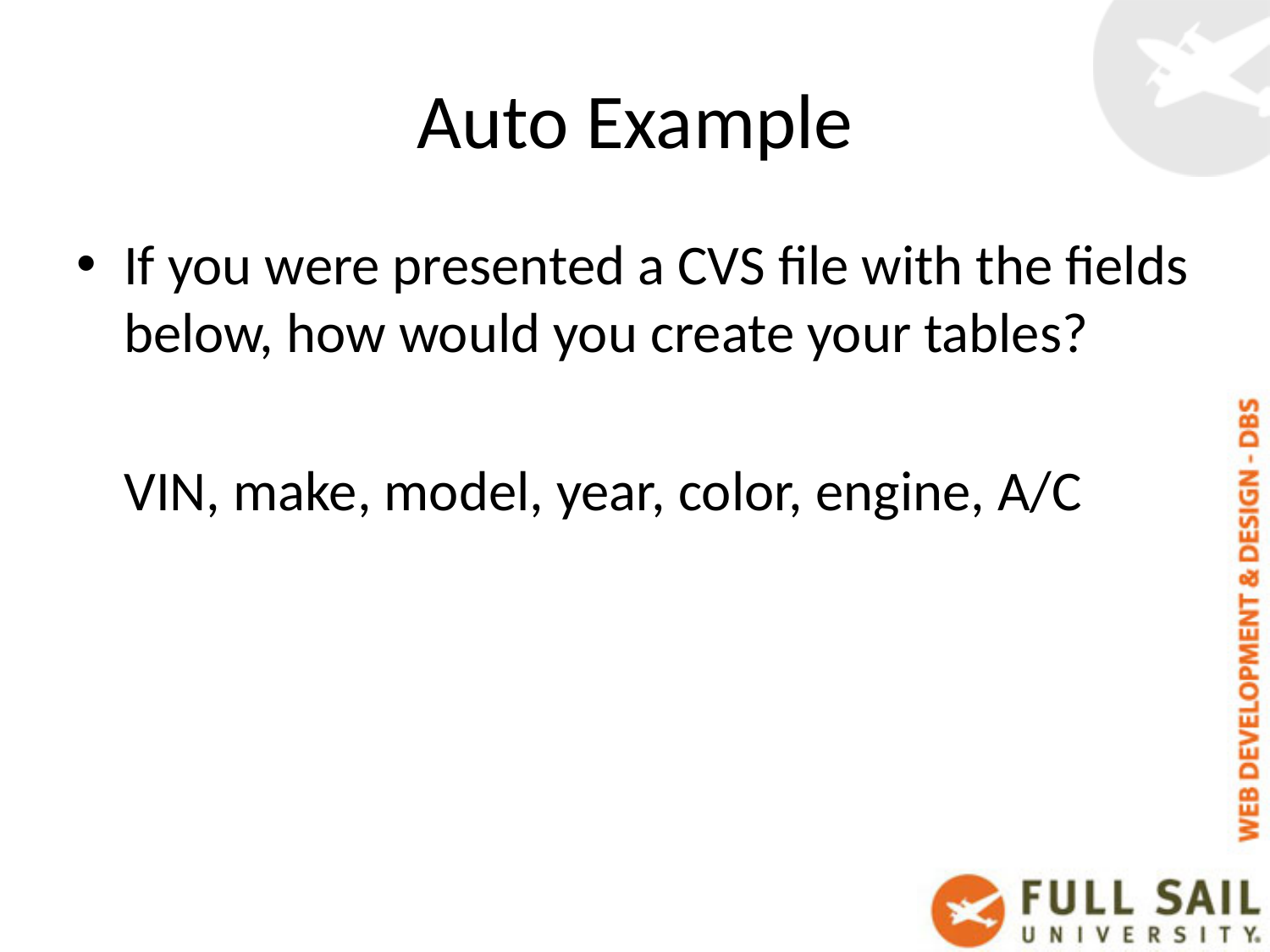

# Auto Example
If you were presented a CVS file with the fields below, how would you create your tables?

 	VIN, make, model, year, color, engine, A/C